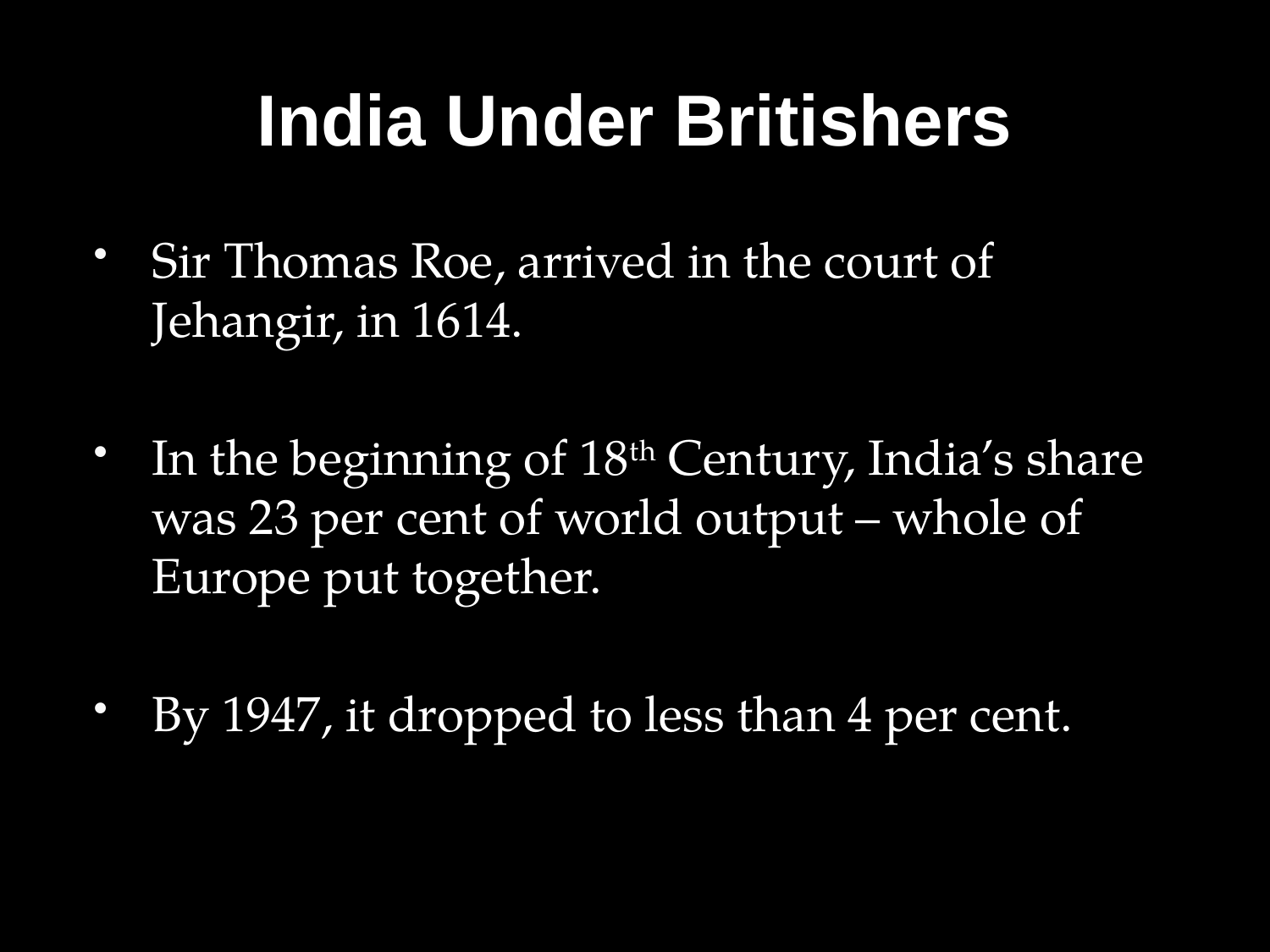

# India Under Britishers
Sir Thomas Roe, arrived in the court of Jehangir, in 1614.

In the beginning of 18th Century, India’s share was 23 per cent of world output – whole of Europe put together.

By 1947, it dropped to less than 4 per cent.